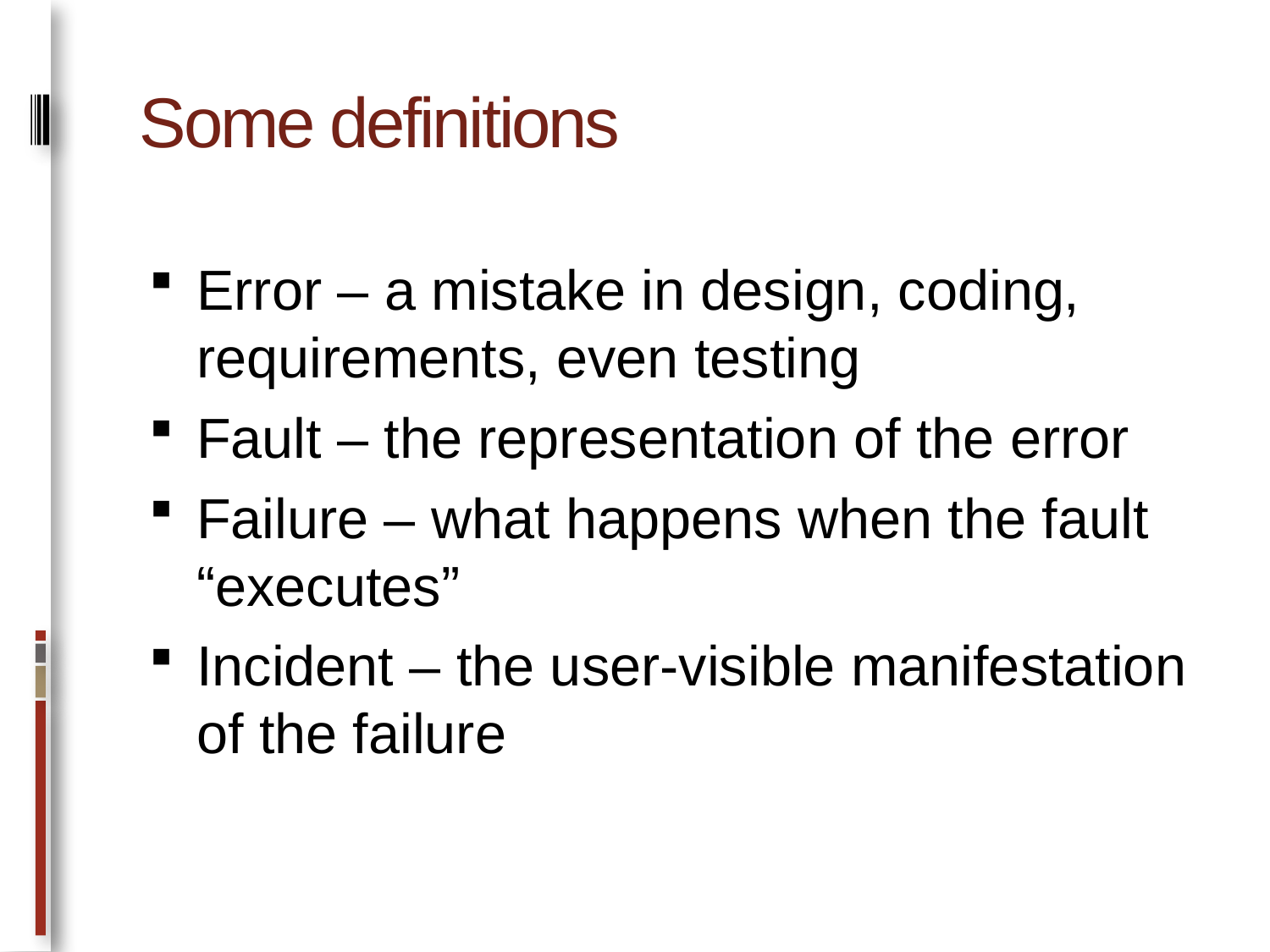

# Some definitions
Error – a mistake in design, coding, requirements, even testing
Fault – the representation of the error
Failure – what happens when the fault “executes”
Incident – the user-visible manifestation of the failure